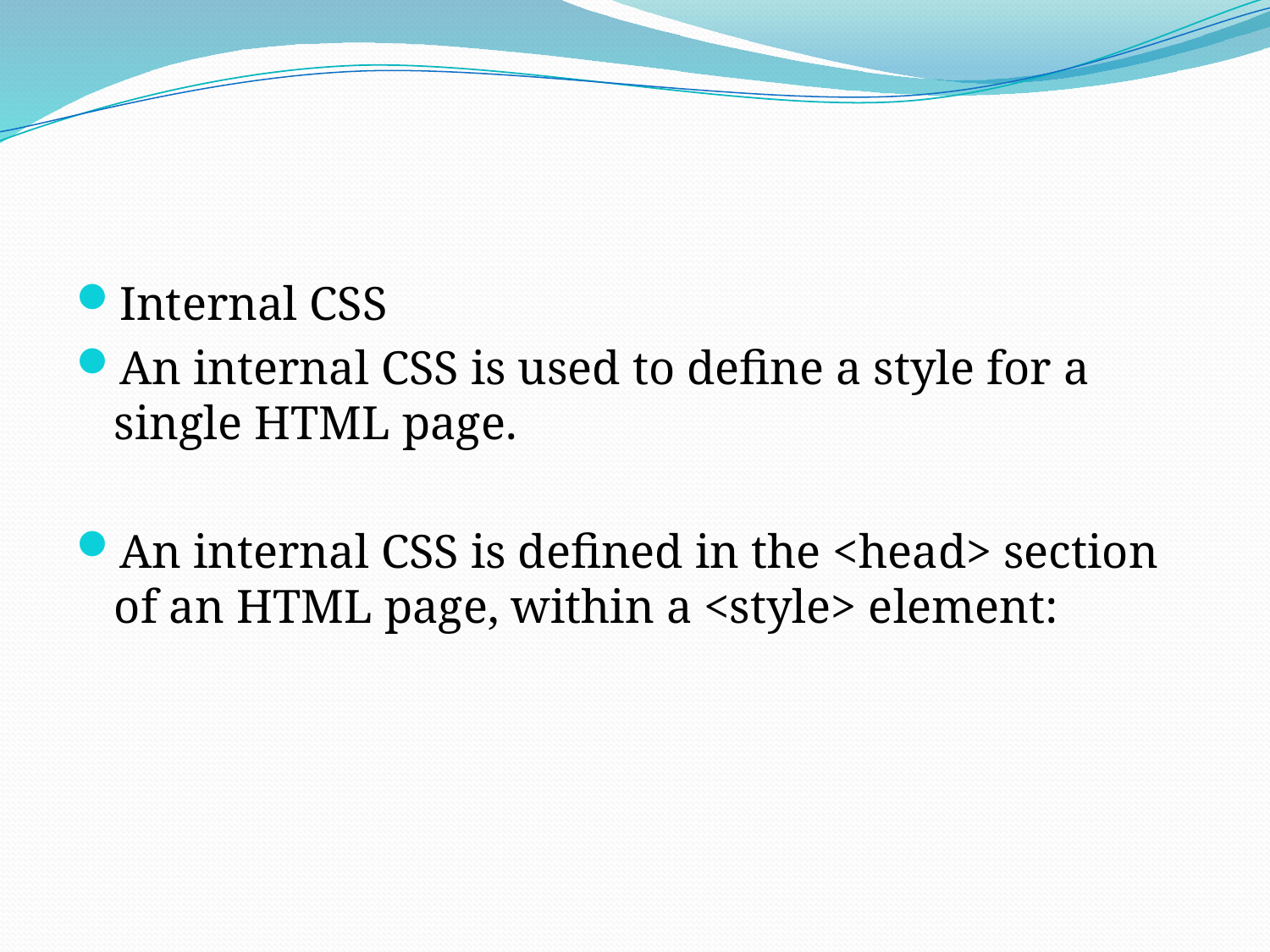

#
Internal CSS
An internal CSS is used to define a style for a single HTML page.

An internal CSS is defined in the <head> section of an HTML page, within a <style> element: